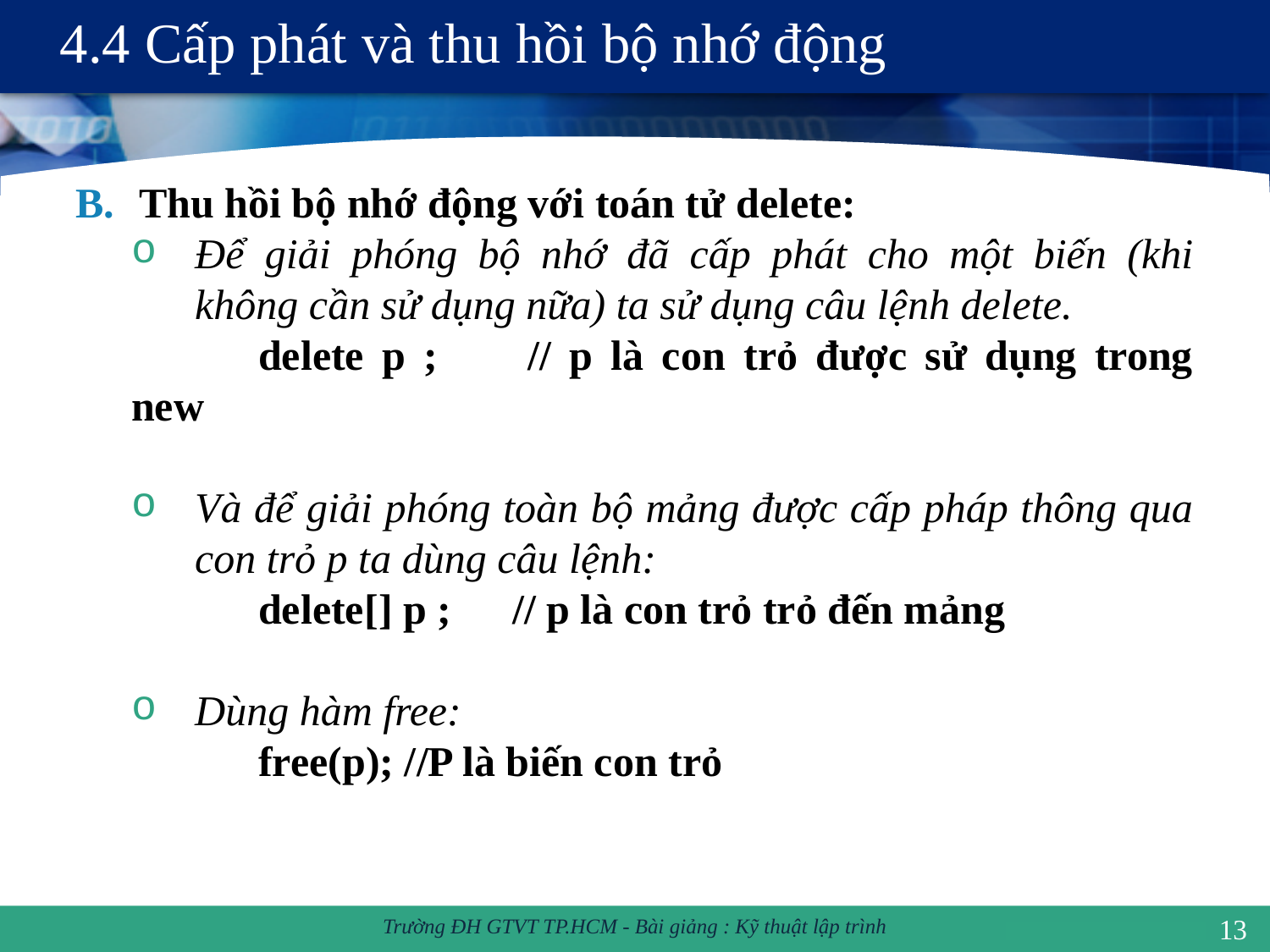

# 4.4 Cấp phát và thu hồi bộ nhớ động

Thu hồi bộ nhớ động với toán tử delete:
Để giải phóng bộ nhớ đã cấp phát cho một biến (khi không cần sử dụng nữa) ta sử dụng câu lệnh delete.
	delete p ;	// p là con trỏ được sử dụng trong new

Và để giải phóng toàn bộ mảng được cấp pháp thông qua con trỏ p ta dùng câu lệnh:
	delete[] p ;	// p là con trỏ trỏ đến mảng

Dùng hàm free:
	free(p); //P là biến con trỏ

13
Trường ĐH GTVT TP.HCM - Bài giảng : Kỹ thuật lập trình